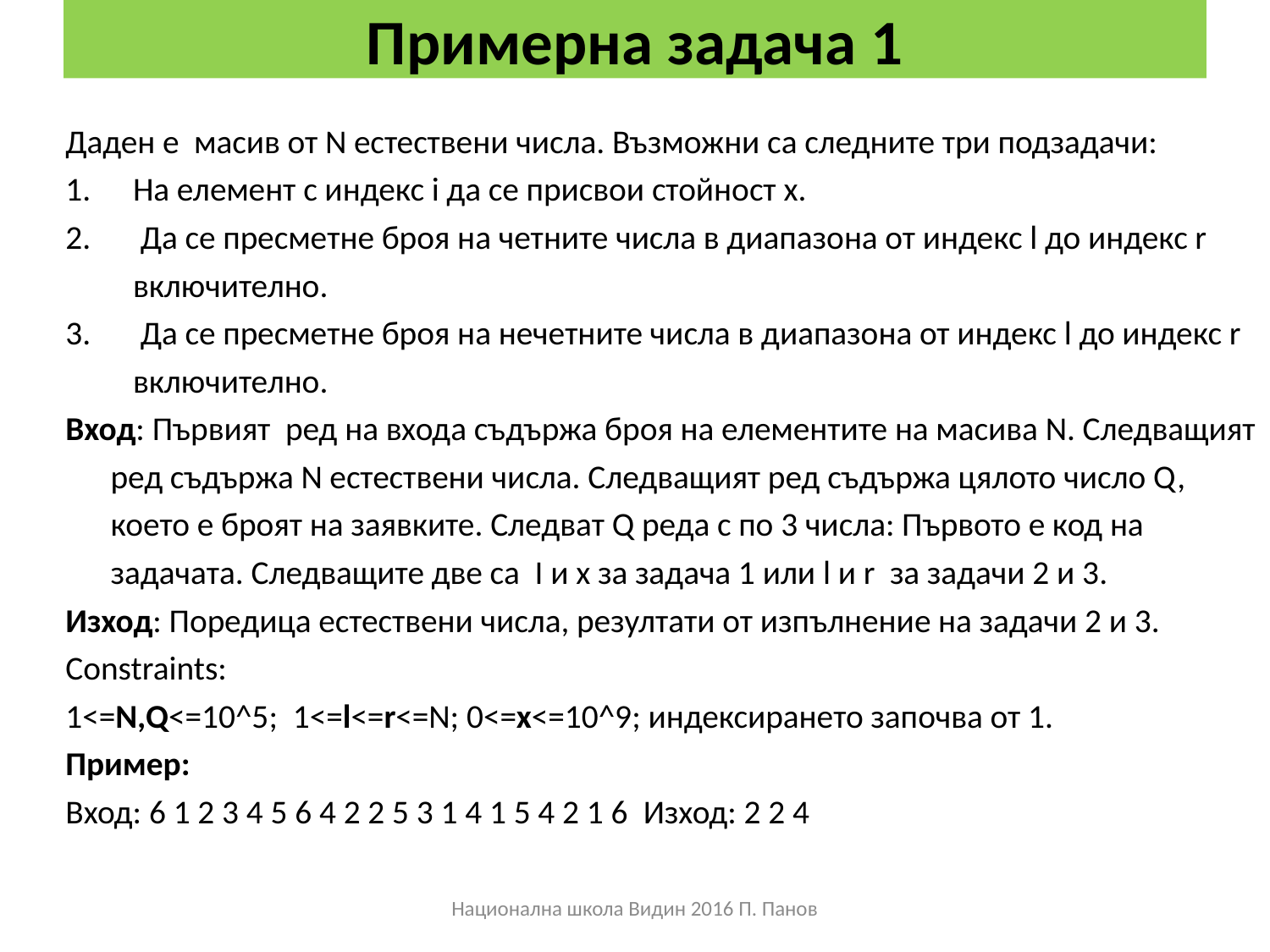

# Примерна задача 1
Даден е  масив от N естествени числа. Възможни са следните три подзадачи:
На елемент с индекс i да се присвои стойност x.
 Да се пресметне броя на четните числа в диапазона от индекс l до индекс r включително.
 Да се пресметне броя на нечетните числа в диапазона от индекс l до индекс r включително.
Вход: Първият  ред на входа съдържа броя на елементите на масива N. Следващият ред съдържа N естествени числа. Следващият ред съдържа цялото число Q, което е броят на заявките. Следват Q редa с по 3 числа: Първото е код на задачата. Следващите две са  I и x за задача 1 или l и r  за задачи 2 и 3.
Изход: Поредица естествени числа, резултати от изпълнение на задачи 2 и 3.
Constraints:
1<=N,Q<=10^5;  1<=l<=r<=N; 0<=x<=10^9; индексирането започва от 1.
Пример:
Вход: 6 1 2 3 4 5 6 4 2 2 5 3 1 4 1 5 4 2 1 6  Изход: 2 2 4
Национална школа Видин 2016 П. Панов